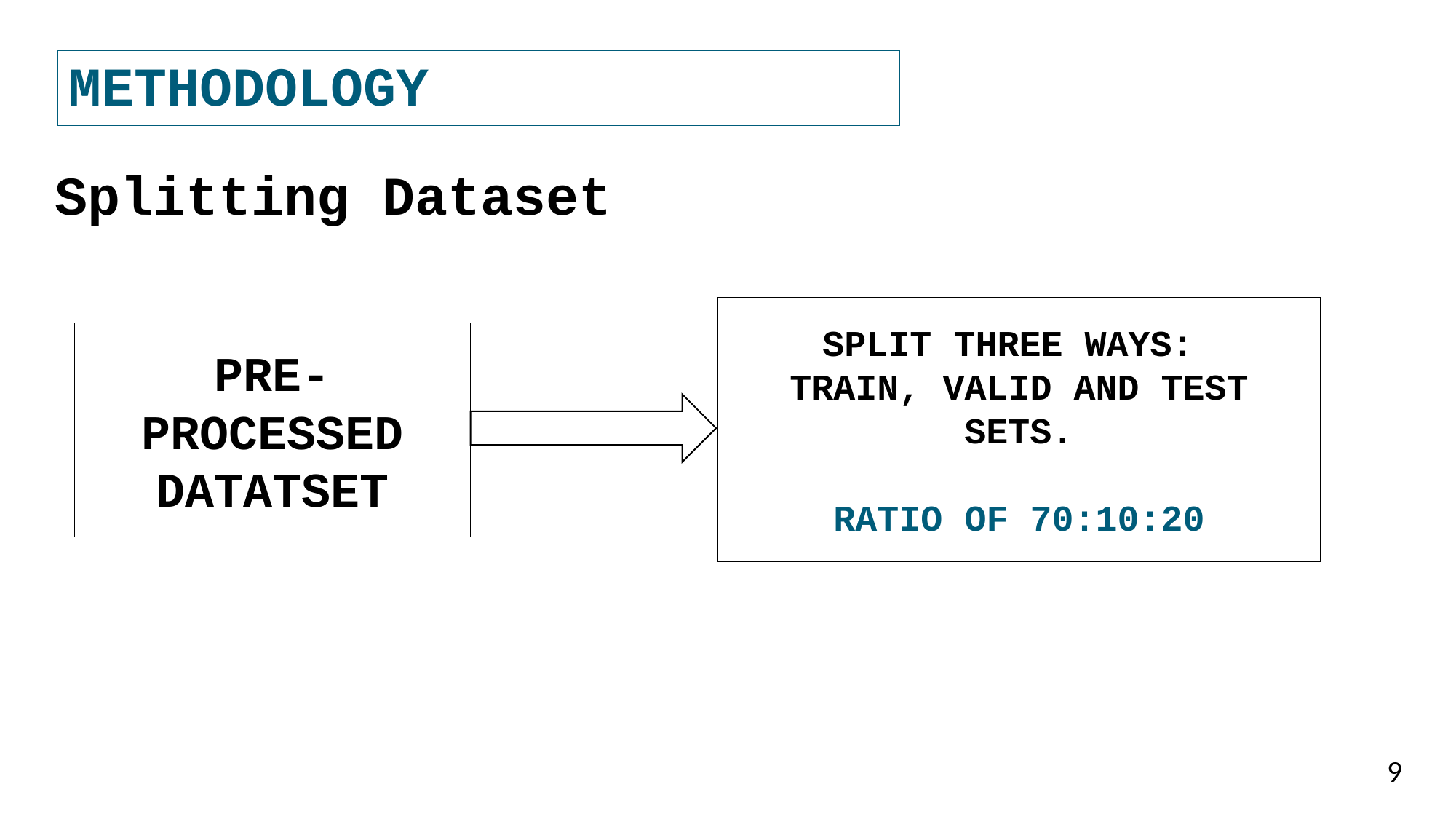

# METHODOLOGY
Splitting Dataset
Split three ways:
Train, valid and test sets.
Ratio of 70:10:20
PRE-PROCESSED DATATSET

9